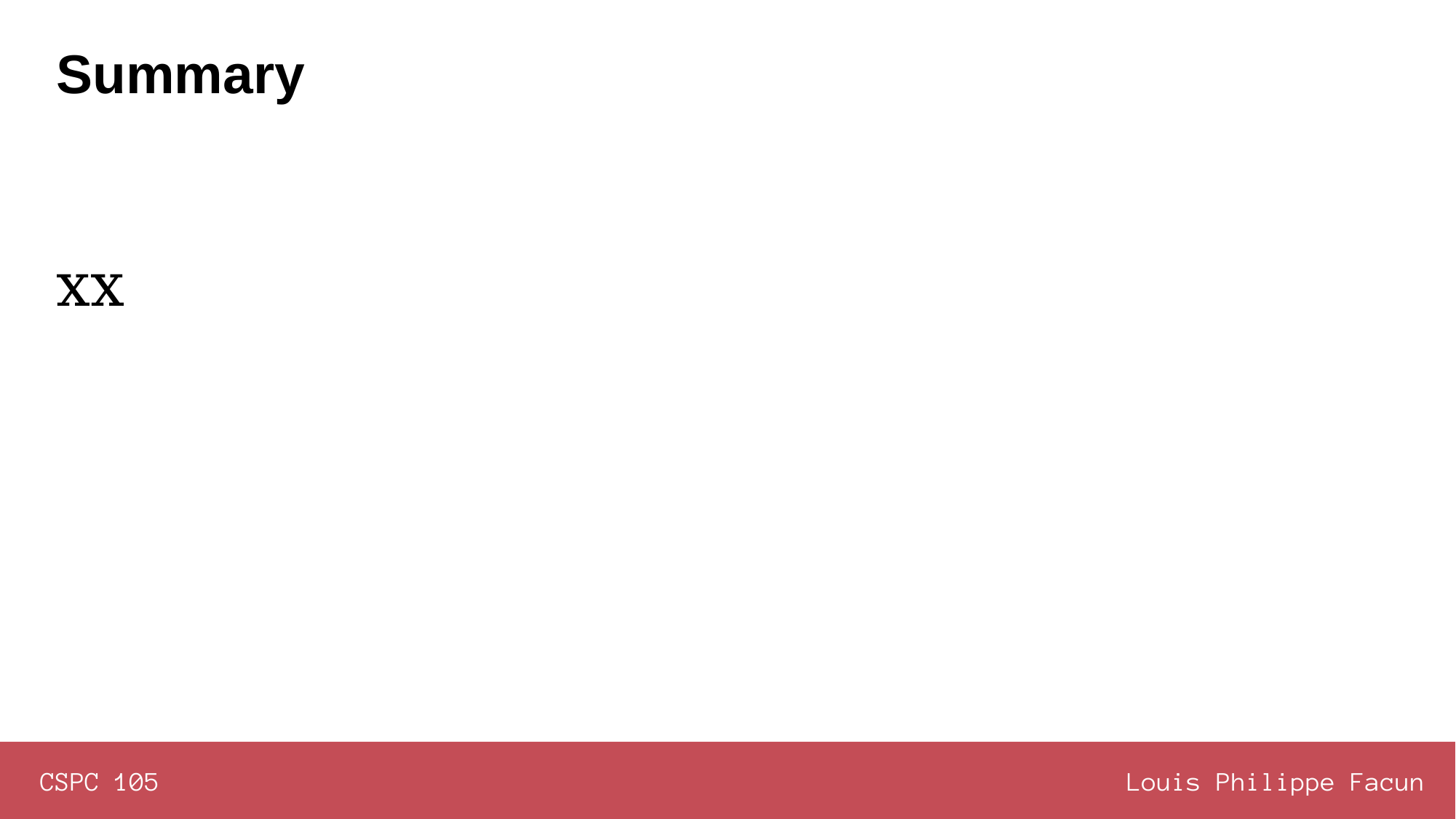

# Summary
xx

CSPC 105
Louis Philippe Facun